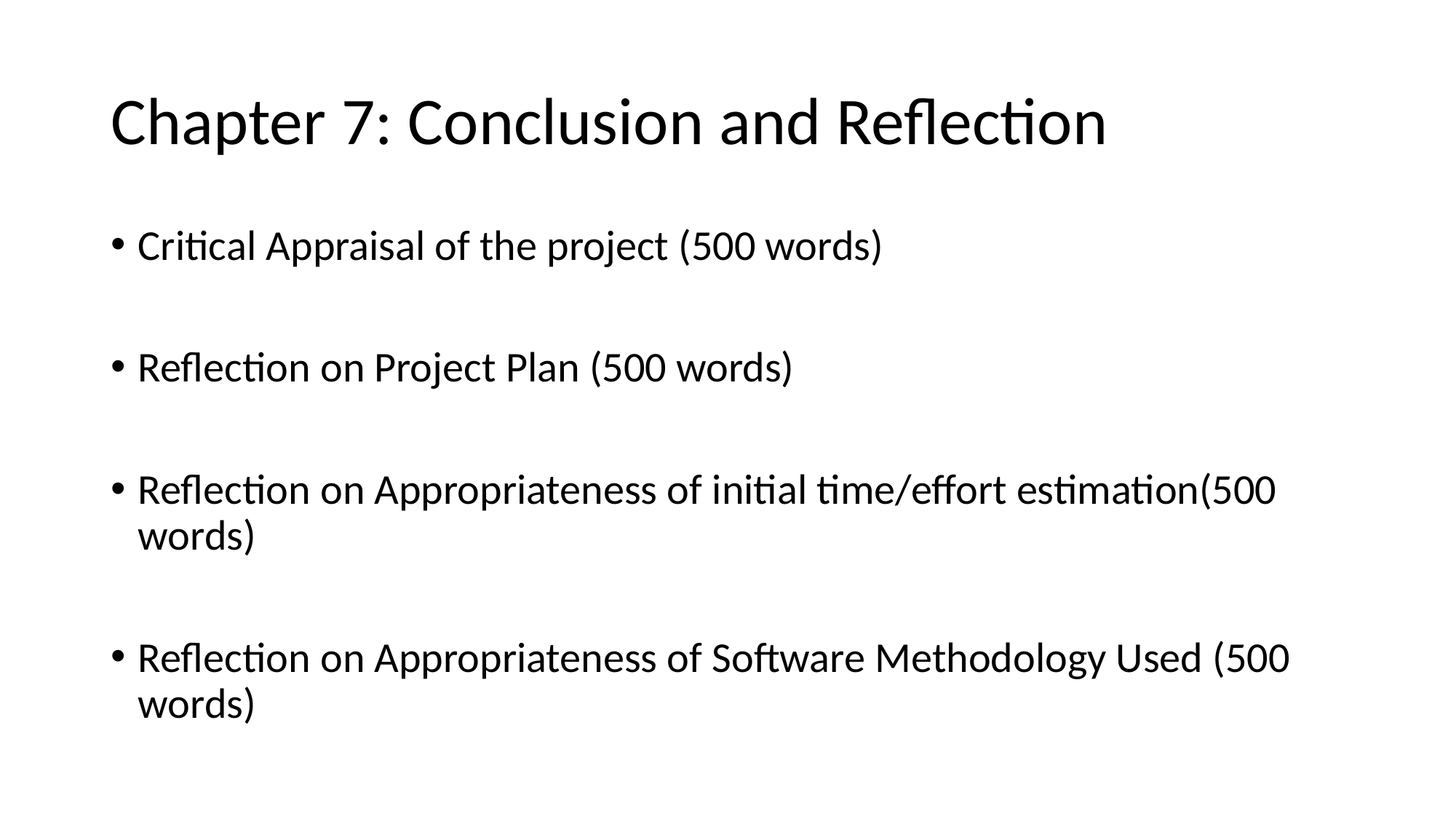

# Chapter 7: Conclusion and Reflection
Critical Appraisal of the project (500 words)

Reflection on Project Plan (500 words)

Reflection on Appropriateness of initial time/effort estimation(500 words)

Reflection on Appropriateness of Software Methodology Used (500 words)